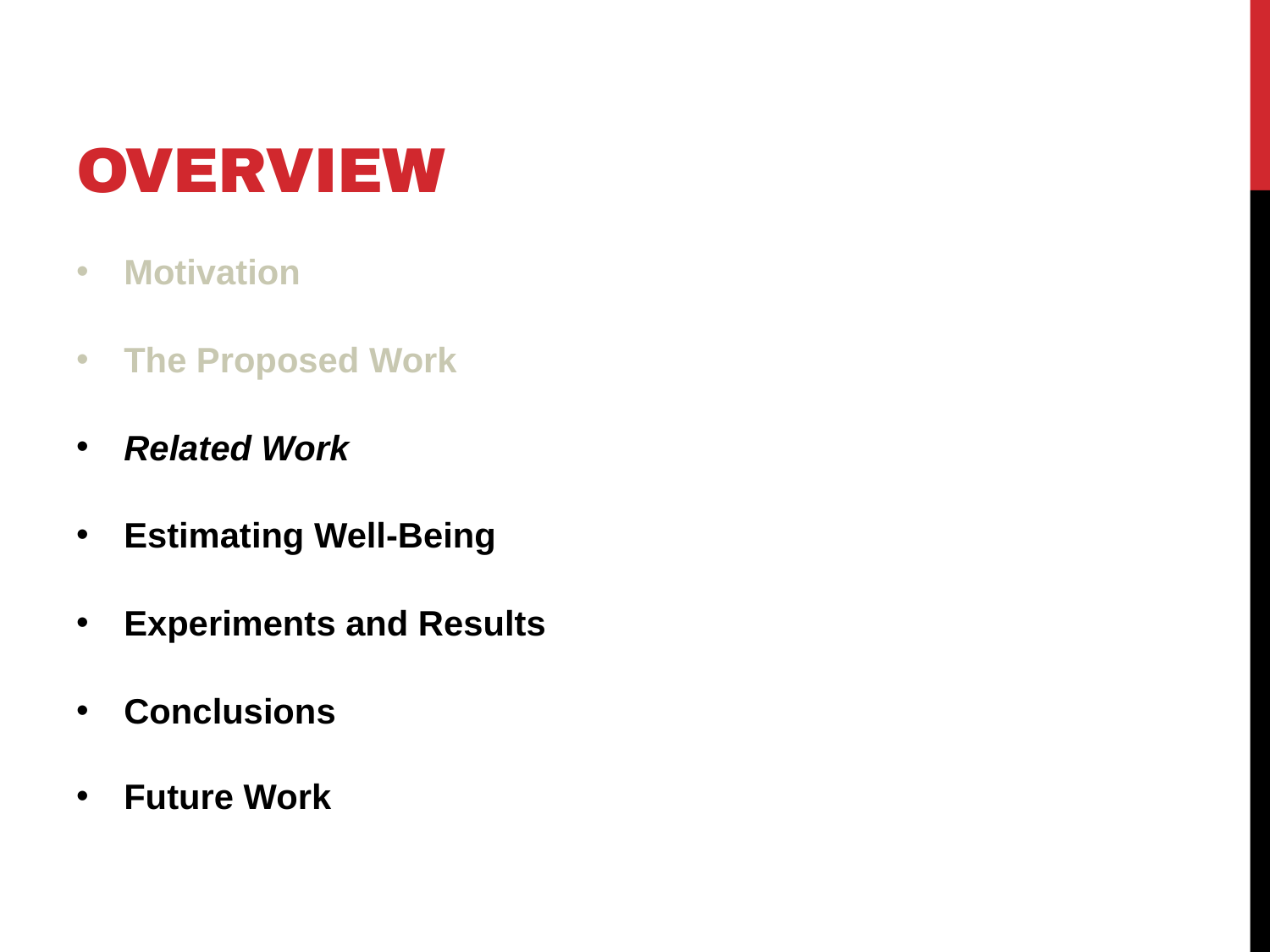

# Overview
Motivation

The Proposed Work

Related Work

Estimating Well-Being

Experiments and Results

Conclusions

Future Work